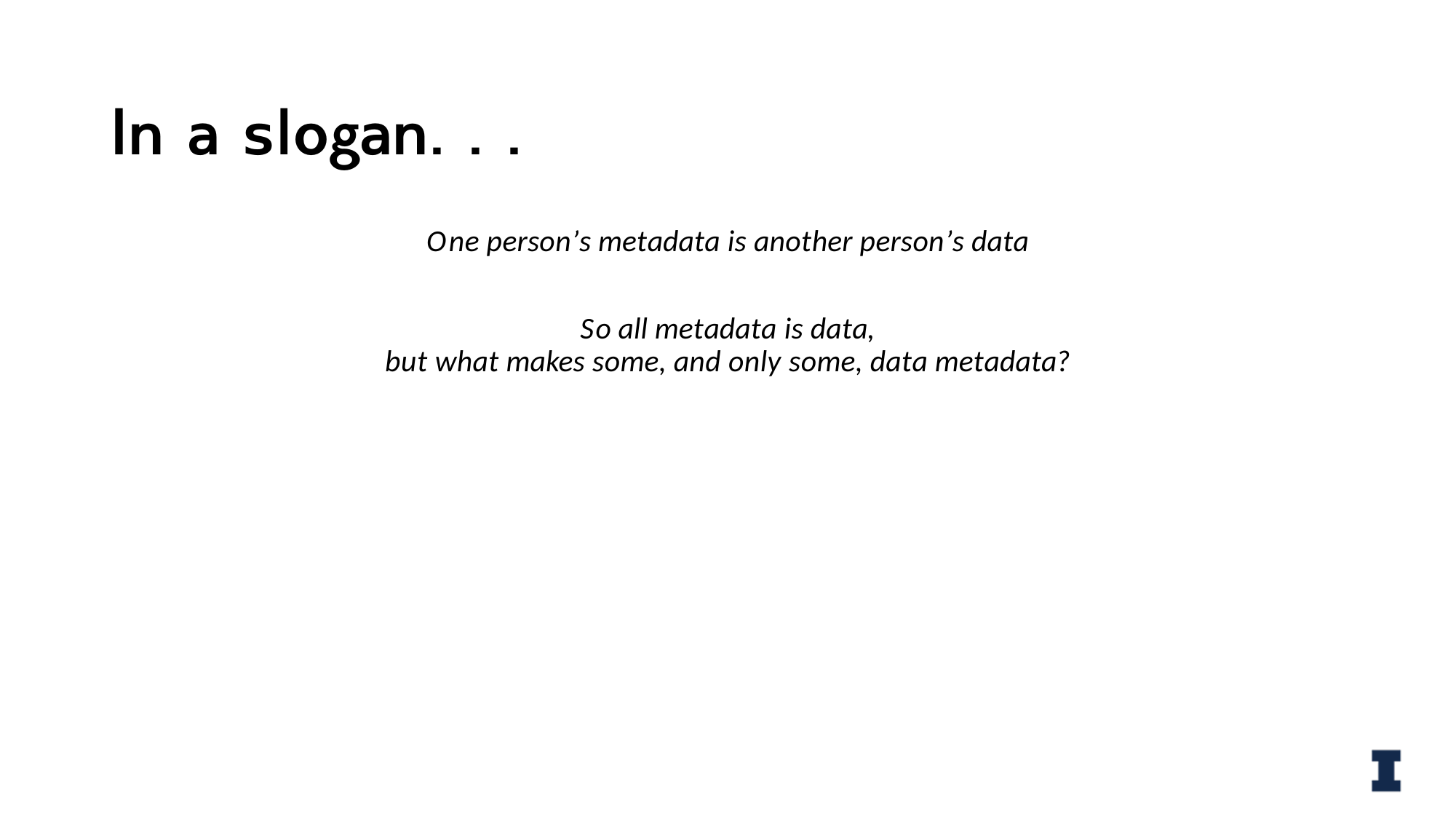

# In a slogan. . .
One person’s metadata is another person’s data

So all metadata is data,
but what makes some, and only some, data metadata?